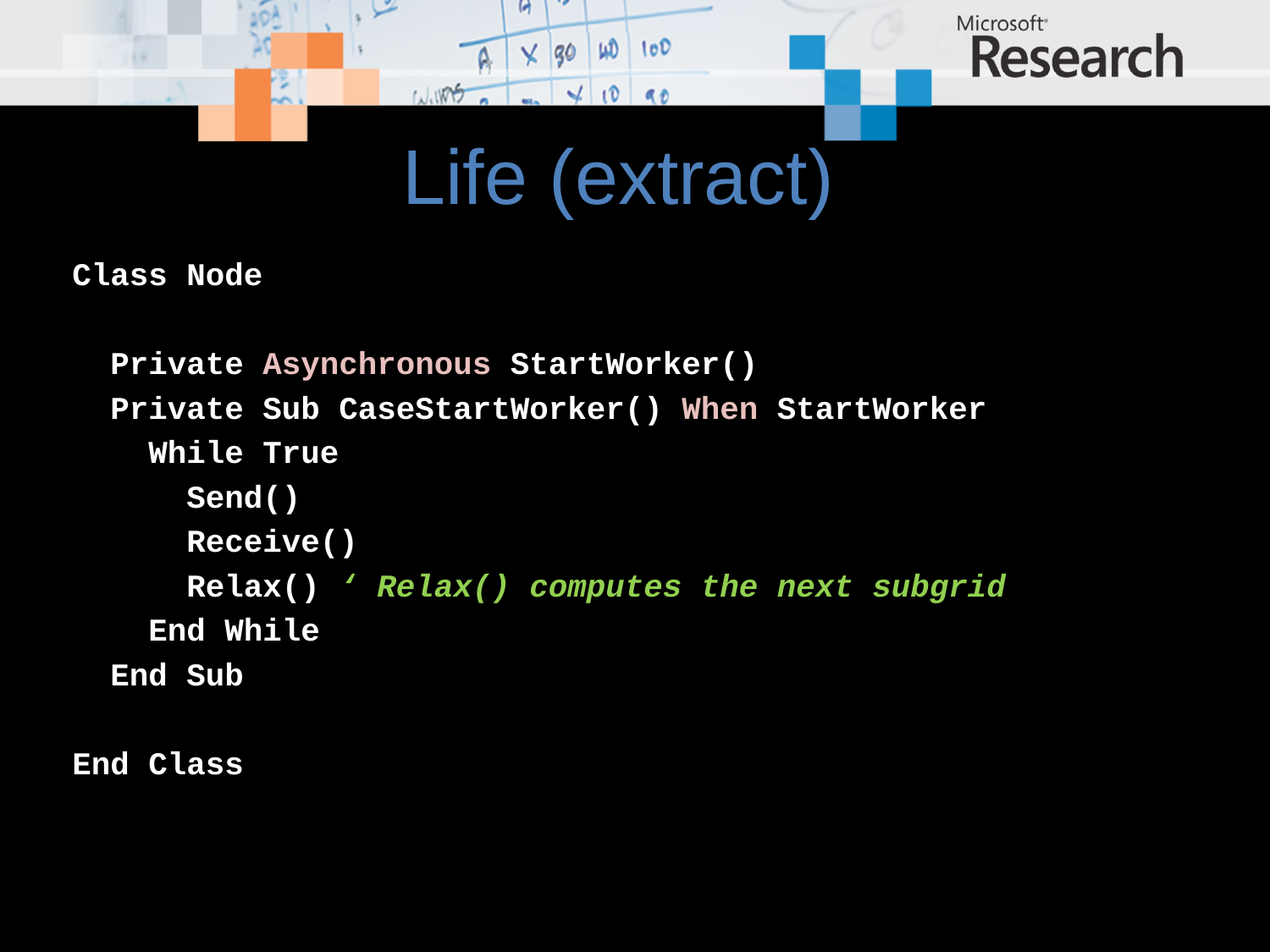

# Life (extract)
Class Node

  Private Asynchronous StartWorker()
  Private Sub CaseStartWorker() When StartWorker
    While True
      Send()
      Receive()
      Relax() ‘ Relax() computes the next subgrid
    End While
  End Sub

End Class